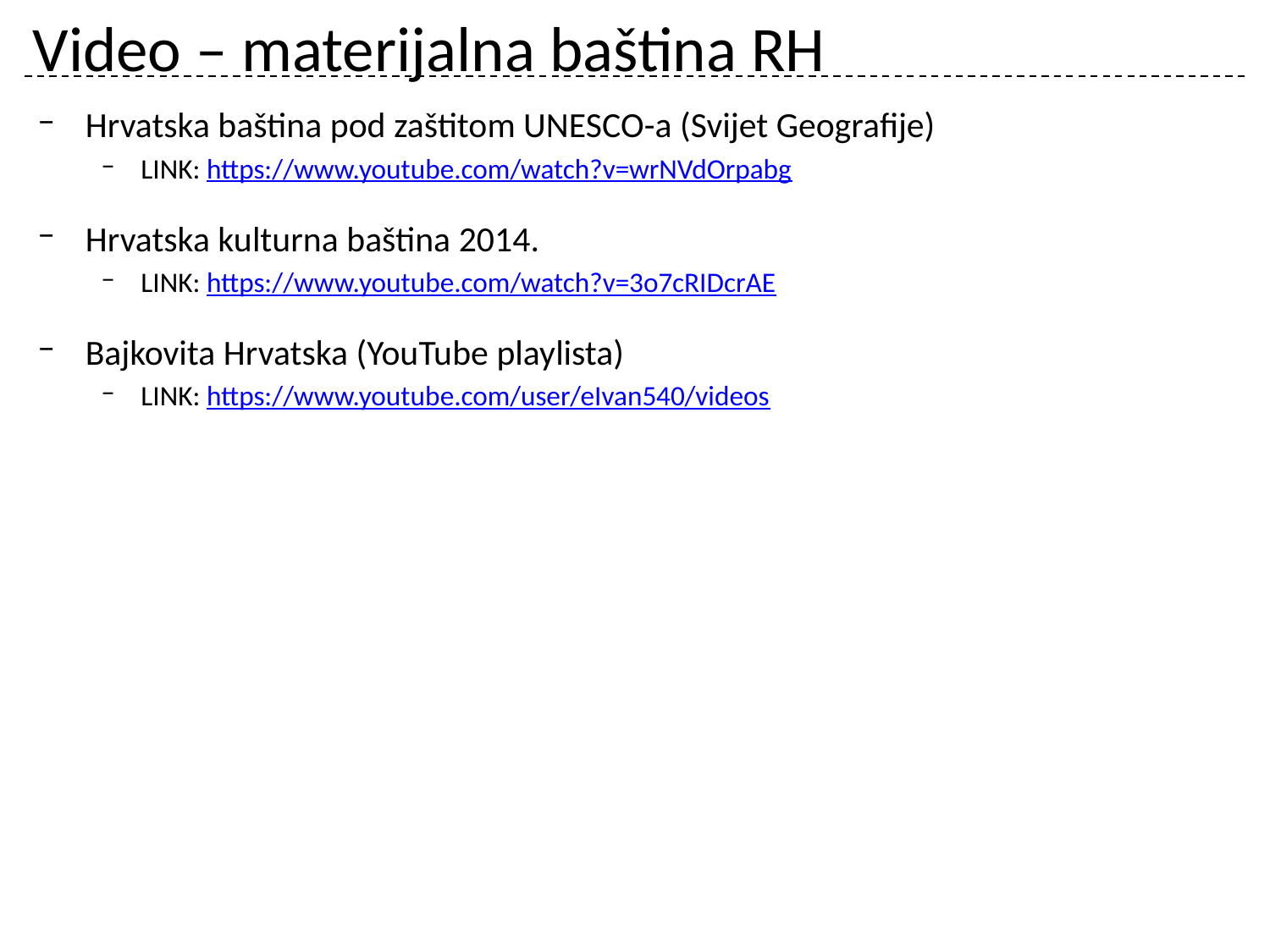

# Video – materijalna baština RH
Hrvatska baština pod zaštitom UNESCO-a (Svijet Geografije)
LINK: https://www.youtube.com/watch?v=wrNVdOrpabg
Hrvatska kulturna baština 2014.
LINK: https://www.youtube.com/watch?v=3o7cRIDcrAE
Bajkovita Hrvatska (YouTube playlista)
LINK: https://www.youtube.com/user/eIvan540/videos